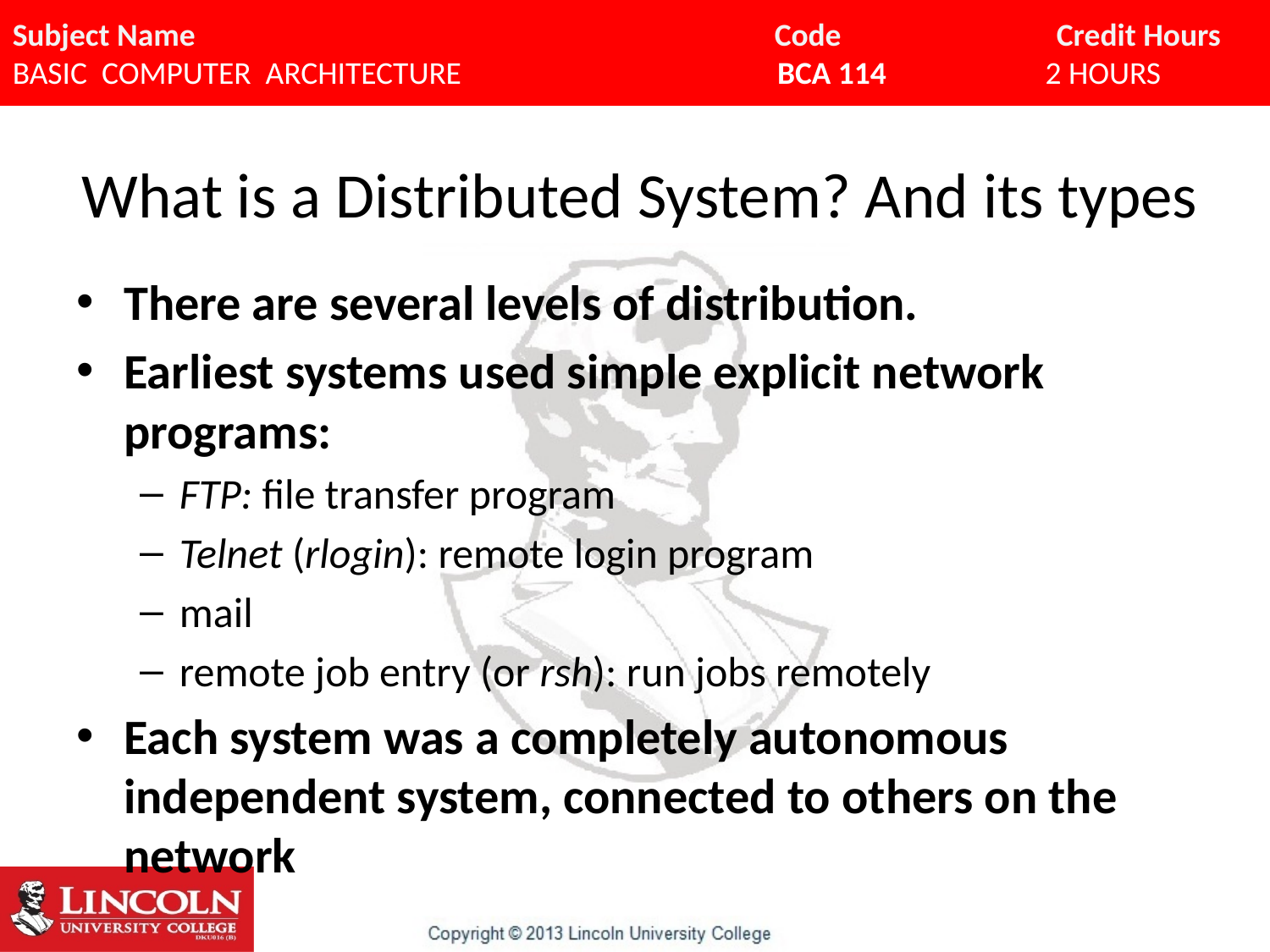

# What is a Distributed System? And its types
There are several levels of distribution.
Earliest systems used simple explicit network programs:
FTP: file transfer program
Telnet (rlogin): remote login program
mail
remote job entry (or rsh): run jobs remotely
Each system was a completely autonomous independent system, connected to others on the network